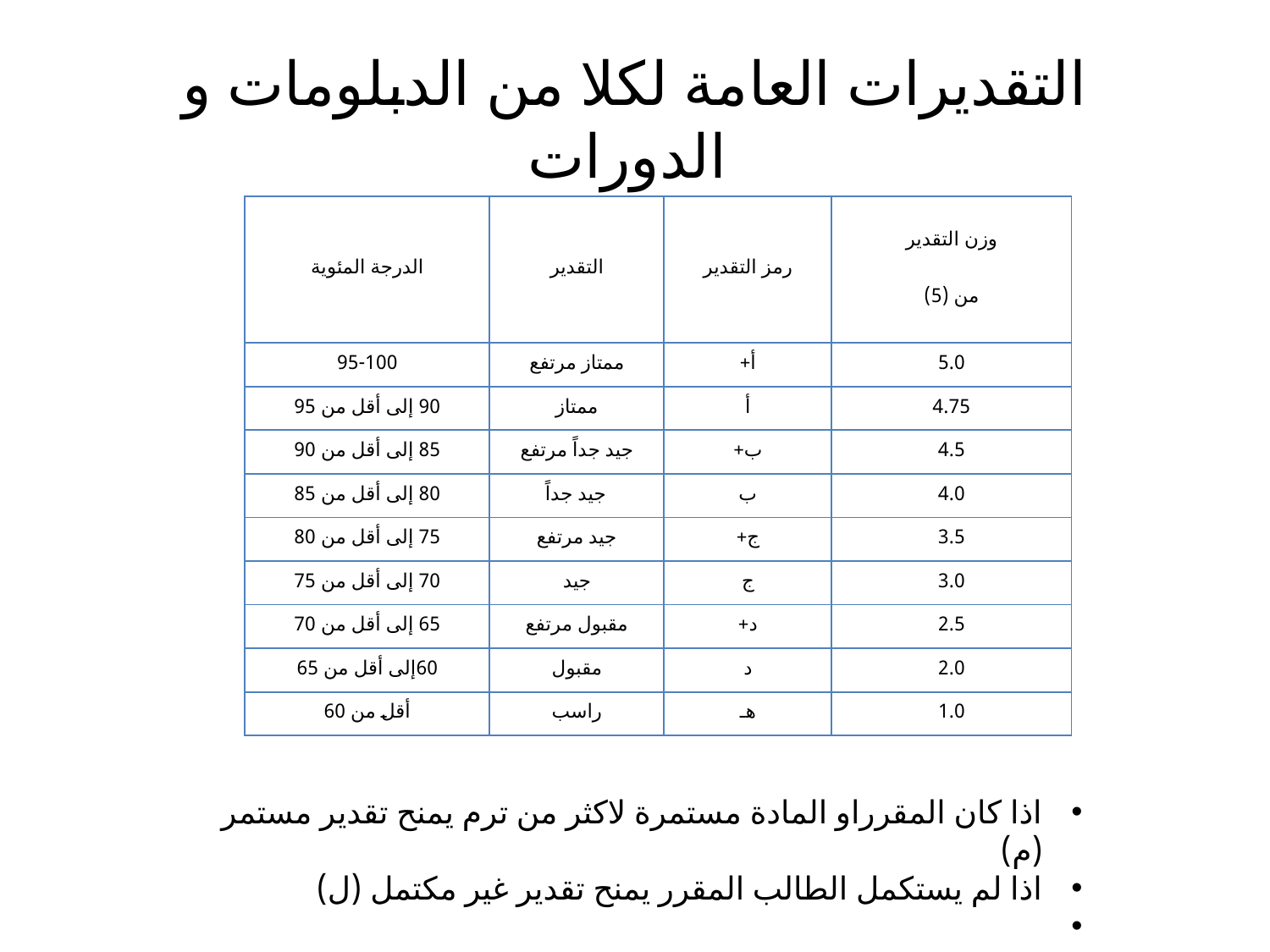

# التقديرات العامة لكلا من الدبلومات و الدورات
| الدرجة المئوية | التقدير | رمز التقدير | وزن التقدير من (5) |
| --- | --- | --- | --- |
| 95-100 | ممتاز مرتفع | أ+ | 5.0 |
| 90 إلى أقل من 95 | ممتاز | أ | 4.75 |
| 85 إلى أقل من 90 | جيد جداً مرتفع | ب+ | 4.5 |
| 80 إلى أقل من 85 | جيد جداً | ب | 4.0 |
| 75 إلى أقل من 80 | جيد مرتفع | ج+ | 3.5 |
| 70 إلى أقل من 75 | جيد | ج | 3.0 |
| 65 إلى أقل من 70 | مقبول مرتفع | د+ | 2.5 |
| 60إلى أقل من 65 | مقبول | د | 2.0 |
| أقل من 60 | راسب | هـ | 1.0 |
اذا كان المقرراو المادة مستمرة لاكثر من ترم يمنح تقدير مستمر (م)
اذا لم يستكمل الطالب المقرر يمنح تقدير غير مكتمل (ل)